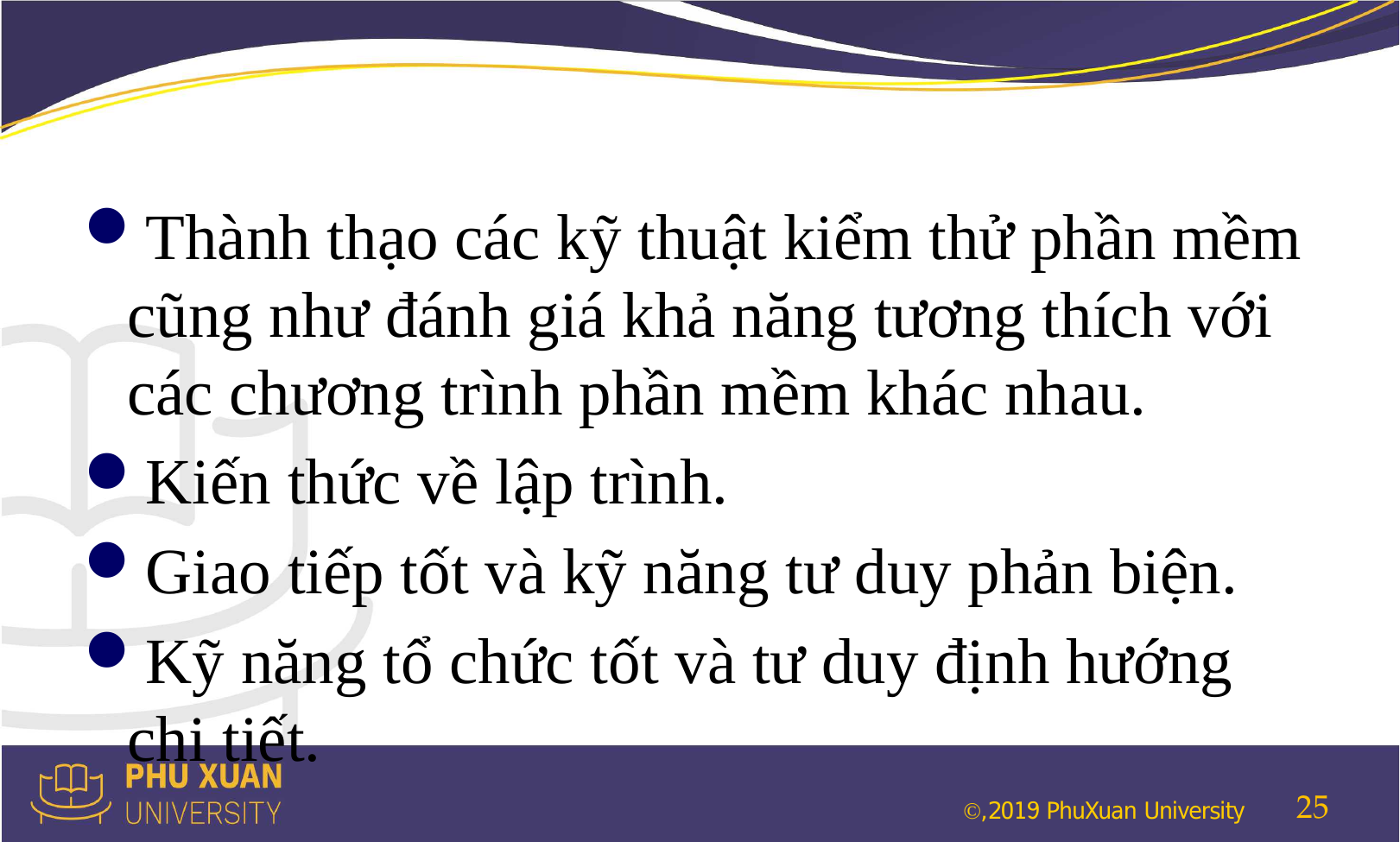

#
Thành thạo các kỹ thuật kiểm thử phần mềm cũng như đánh giá khả năng tương thích với các chương trình phần mềm khác nhau.
Kiến thức về lập trình.
Giao tiếp tốt và kỹ năng tư duy phản biện.
Kỹ năng tổ chức tốt và tư duy định hướng chi tiết.

25